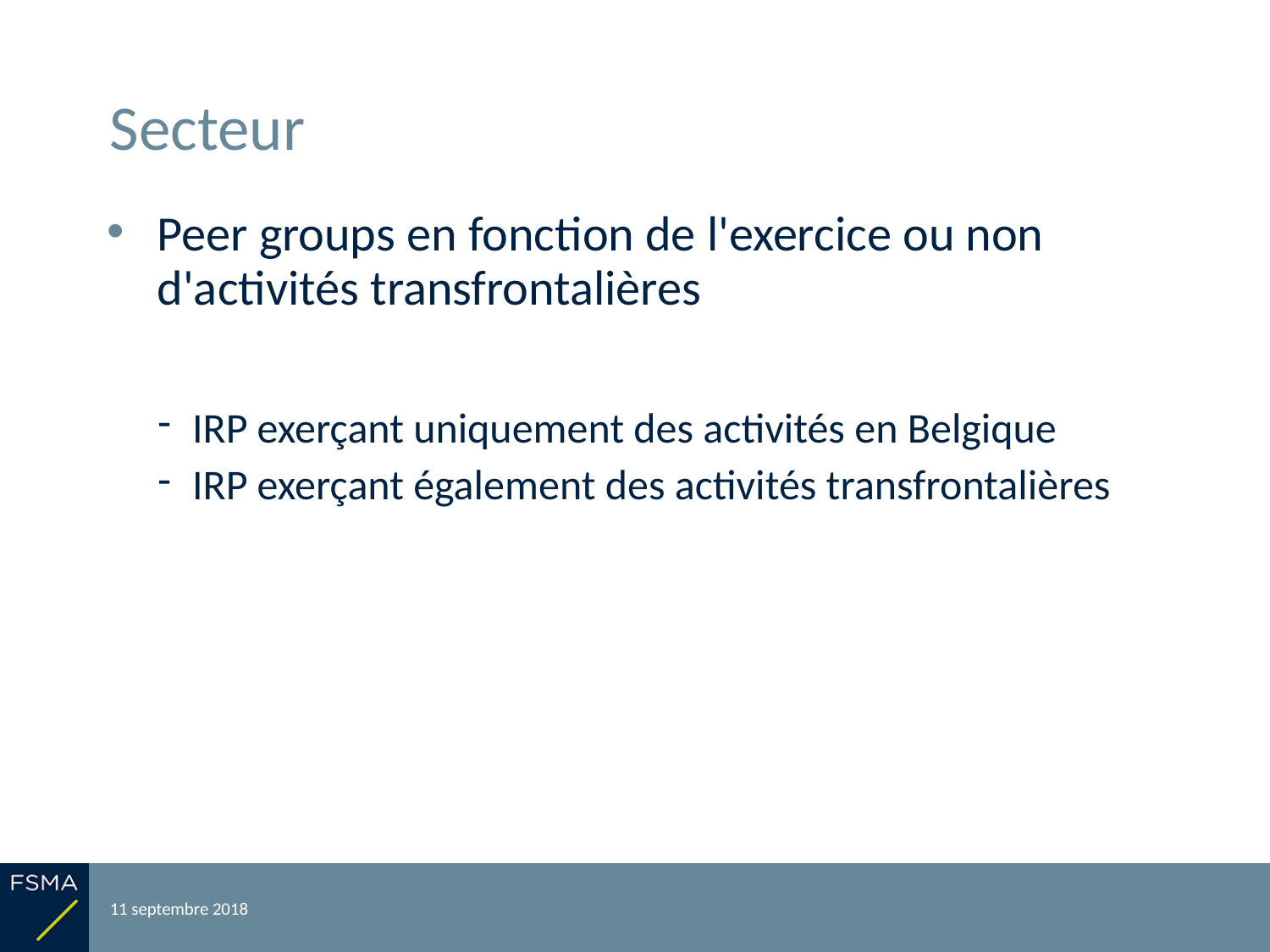

# Secteur
Peer groups en fonction de l'exercice ou non d'activités transfrontalières

IRP exerçant uniquement des activités en Belgique
IRP exerçant également des activités transfrontalières
11 septembre 2018
Reporting relatif à l'exercice 2017
37